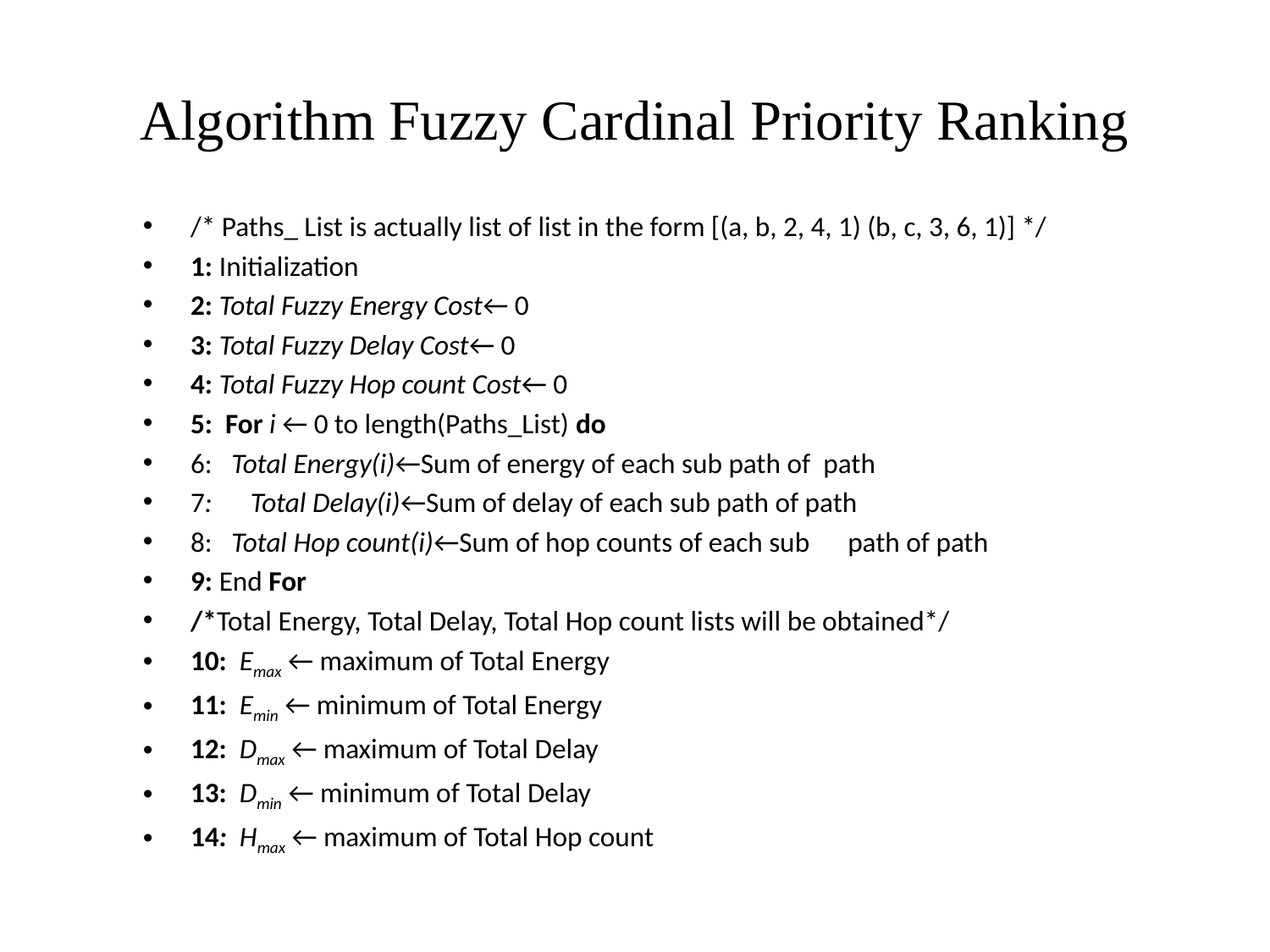

# Algorithm Fuzzy Cardinal Priority Ranking
/* Paths_ List is actually list of list in the form [(a, b, 2, 4, 1) (b, c, 3, 6, 1)] */
1: Initialization
2: Total Fuzzy Energy Cost← 0
3: Total Fuzzy Delay Cost← 0
4: Total Fuzzy Hop count Cost← 0
5:  For i ← 0 to length(Paths_List) do
6:   Total Energy(i)←Sum of energy of each sub path of  path
7:      Total Delay(i)←Sum of delay of each sub path of path
8:   Total Hop count(i)←Sum of hop counts of each sub      path of path
9: End For
/*Total Energy, Total Delay, Total Hop count lists will be obtained*/
10:  Emax ← maximum of Total Energy
11:  Emin ← minimum of Total Energy
12:  Dmax ← maximum of Total Delay
13:  Dmin ← minimum of Total Delay
14:  Hmax ← maximum of Total Hop count